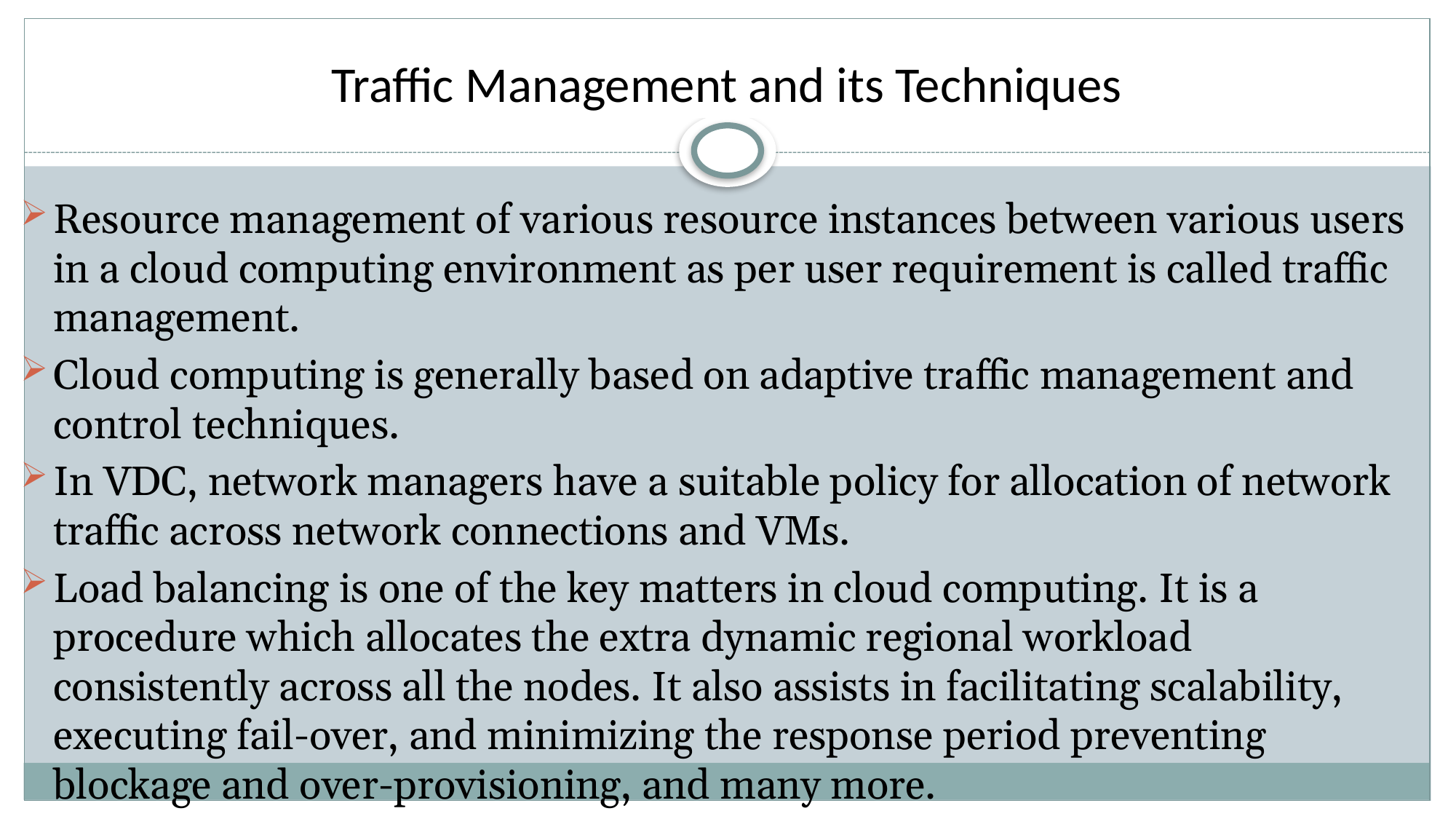

# Traffic Management and its Techniques

Resource management of various resource instances between various users in a cloud computing environment as per user requirement is called traffic management.
Cloud computing is generally based on adaptive traffic management and control techniques.
In VDC, network managers have a suitable policy for allocation of network traffic across network connections and VMs.
Load balancing is one of the key matters in cloud computing. It is a procedure which allocates the extra dynamic regional workload consistently across all the nodes. It also assists in facilitating scalability, executing fail-over, and minimizing the response period preventing blockage and over-provisioning, and many more.